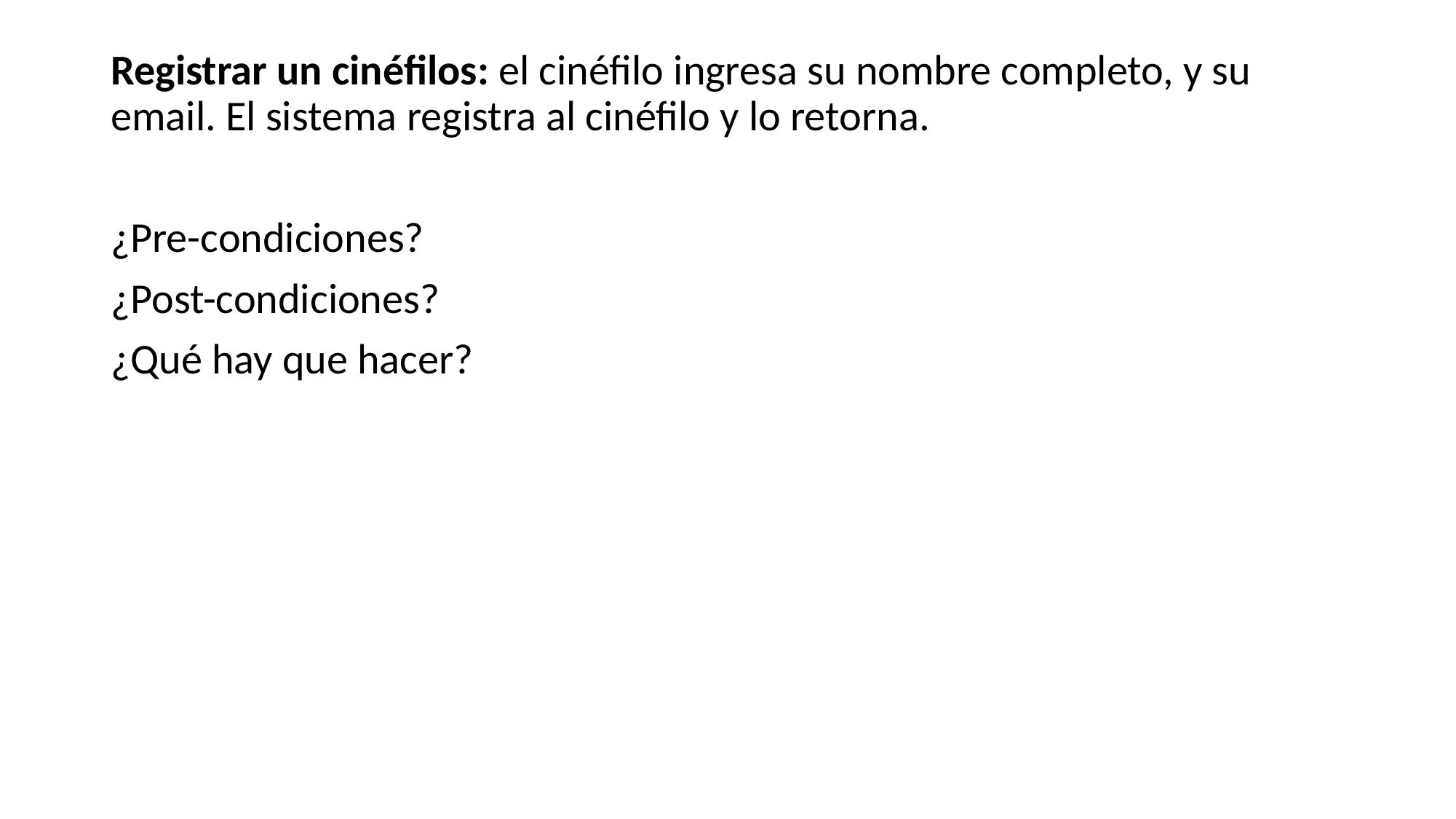

Registrar un cinéfilos: el cinéfilo ingresa su nombre completo, y su email. El sistema registra al cinéfilo y lo retorna.

¿Pre-condiciones?
¿Post-condiciones?
¿Qué hay que hacer?